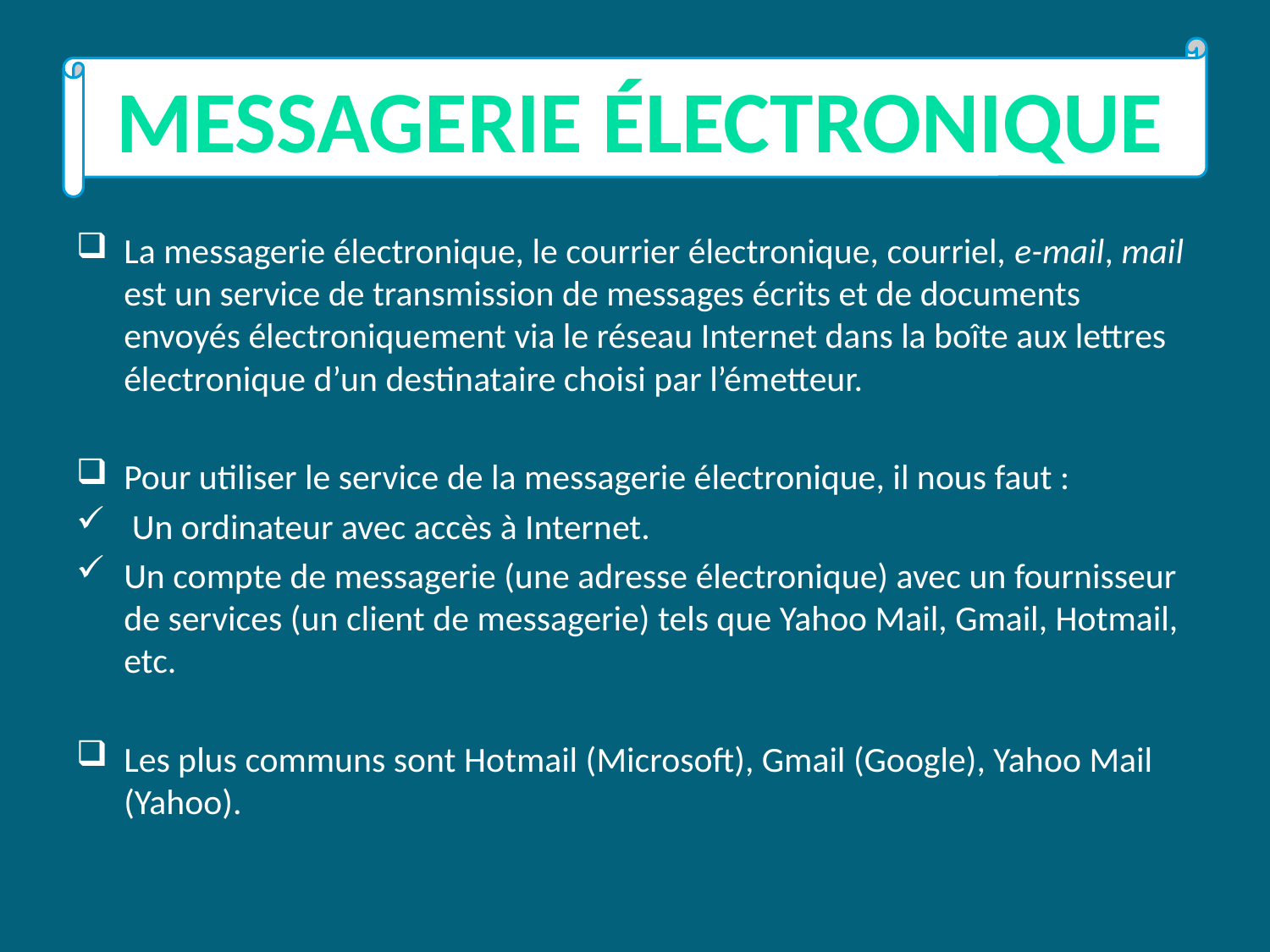

#
Messagerie électronique
La messagerie électronique, le courrier électronique, courriel, e-mail, mail est un service de transmission de messages écrits et de documents envoyés électroniquement via le réseau Internet dans la boîte aux lettres électronique d’un destinataire choisi par l’émetteur.

Pour utiliser le service de la messagerie électronique, il nous faut :
 Un ordinateur avec accès à Internet.
Un compte de messagerie (une adresse électronique) avec un fournisseur de services (un client de messagerie) tels que Yahoo Mail, Gmail, Hotmail, etc.

Les plus communs sont Hotmail (Microsoft), Gmail (Google), Yahoo Mail (Yahoo).